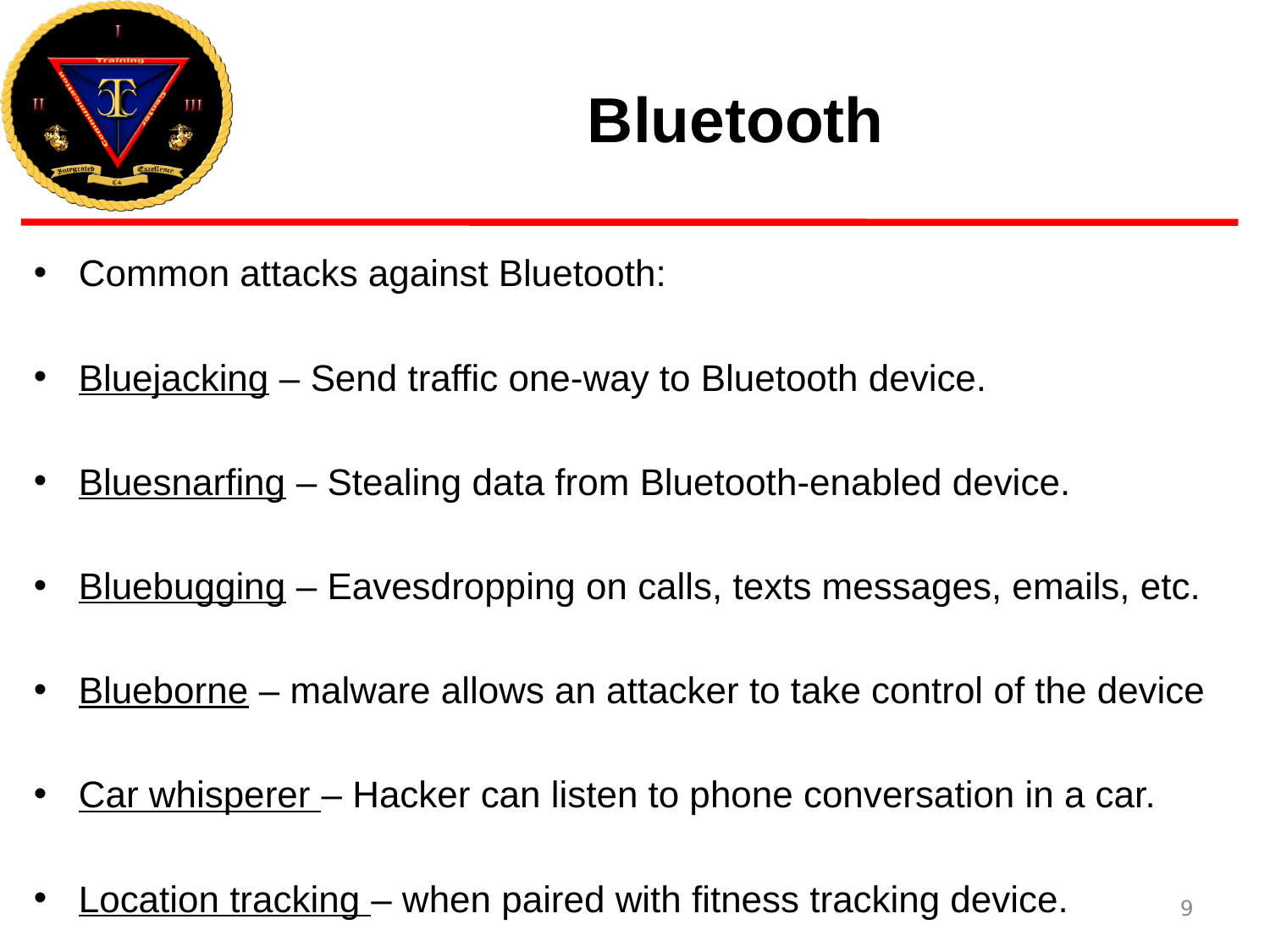

# Bluetooth
Common attacks against Bluetooth:

Bluejacking – Send traffic one-way to Bluetooth device.

Bluesnarfing – Stealing data from Bluetooth-enabled device.

Bluebugging – Eavesdropping on calls, texts messages, emails, etc.

Blueborne – malware allows an attacker to take control of the device

Car whisperer – Hacker can listen to phone conversation in a car.

Location tracking – when paired with fitness tracking device.
9